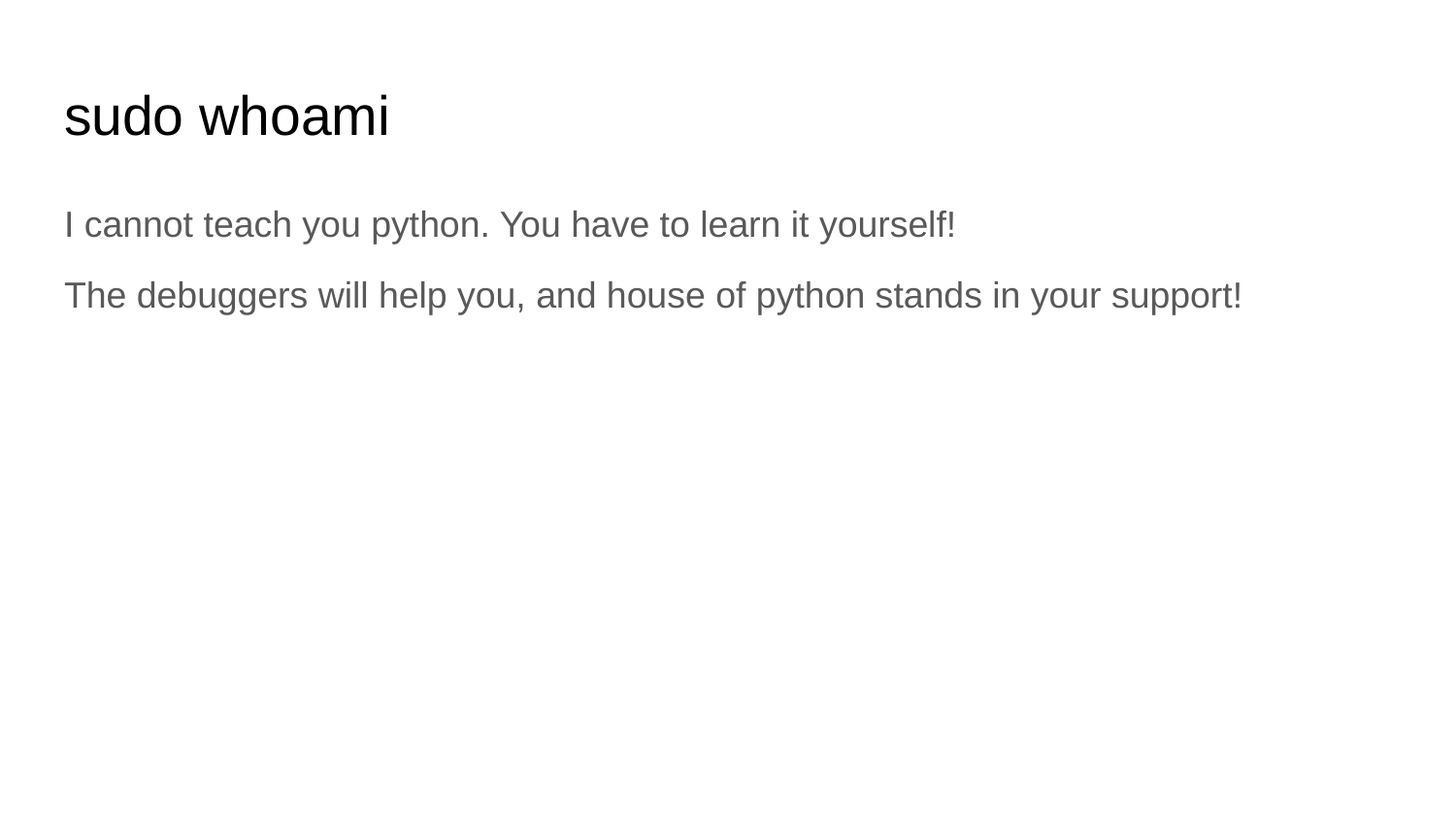

# sudo whoami
I cannot teach you python. You have to learn it yourself!
The debuggers will help you, and house of python stands in your support!